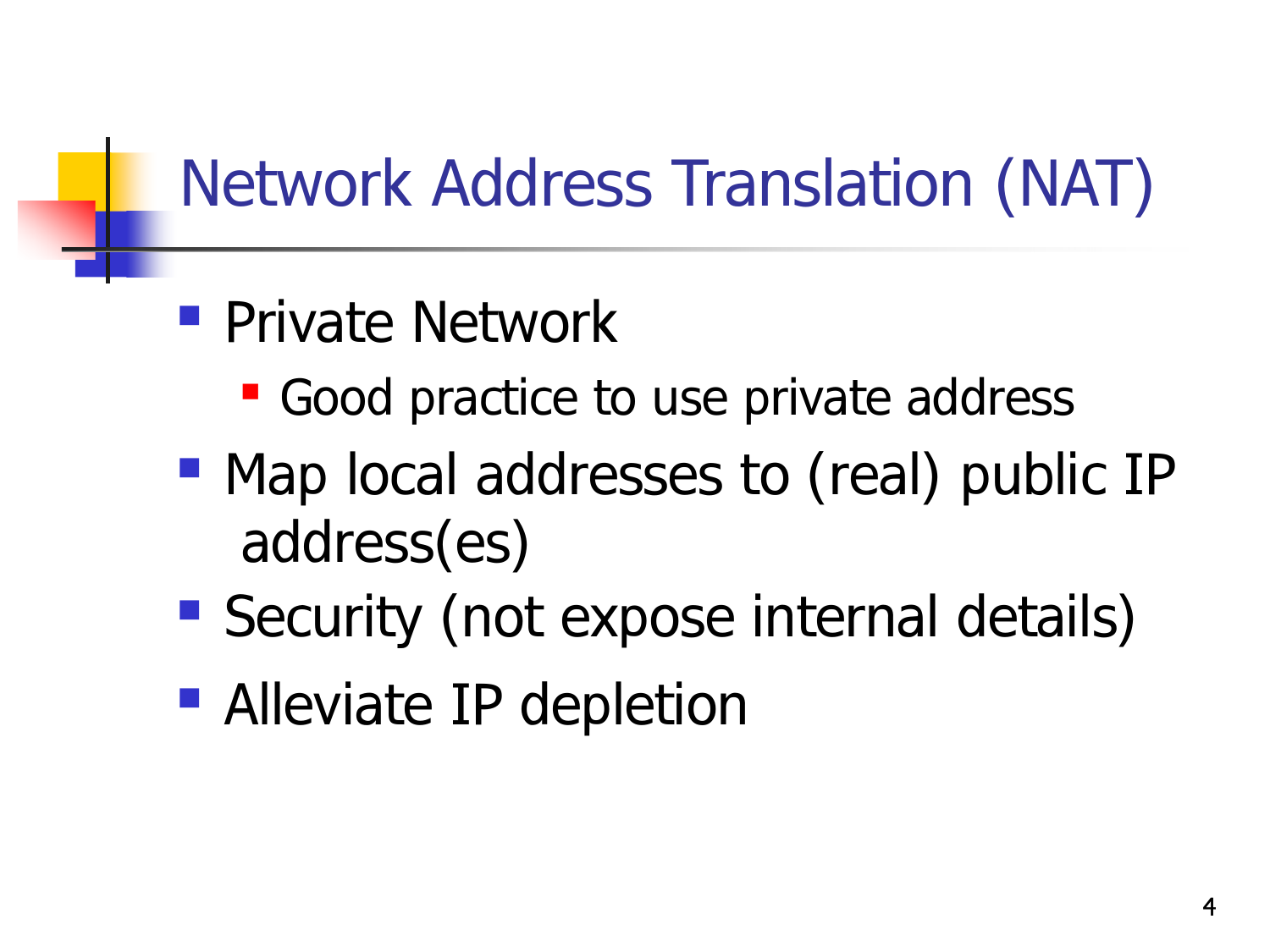

# Network Address Translation (NAT)
Private Network
Good practice to use private address
Map local addresses to (real) public IP  address(es)
Security (not expose internal details)
Alleviate IP depletion
4